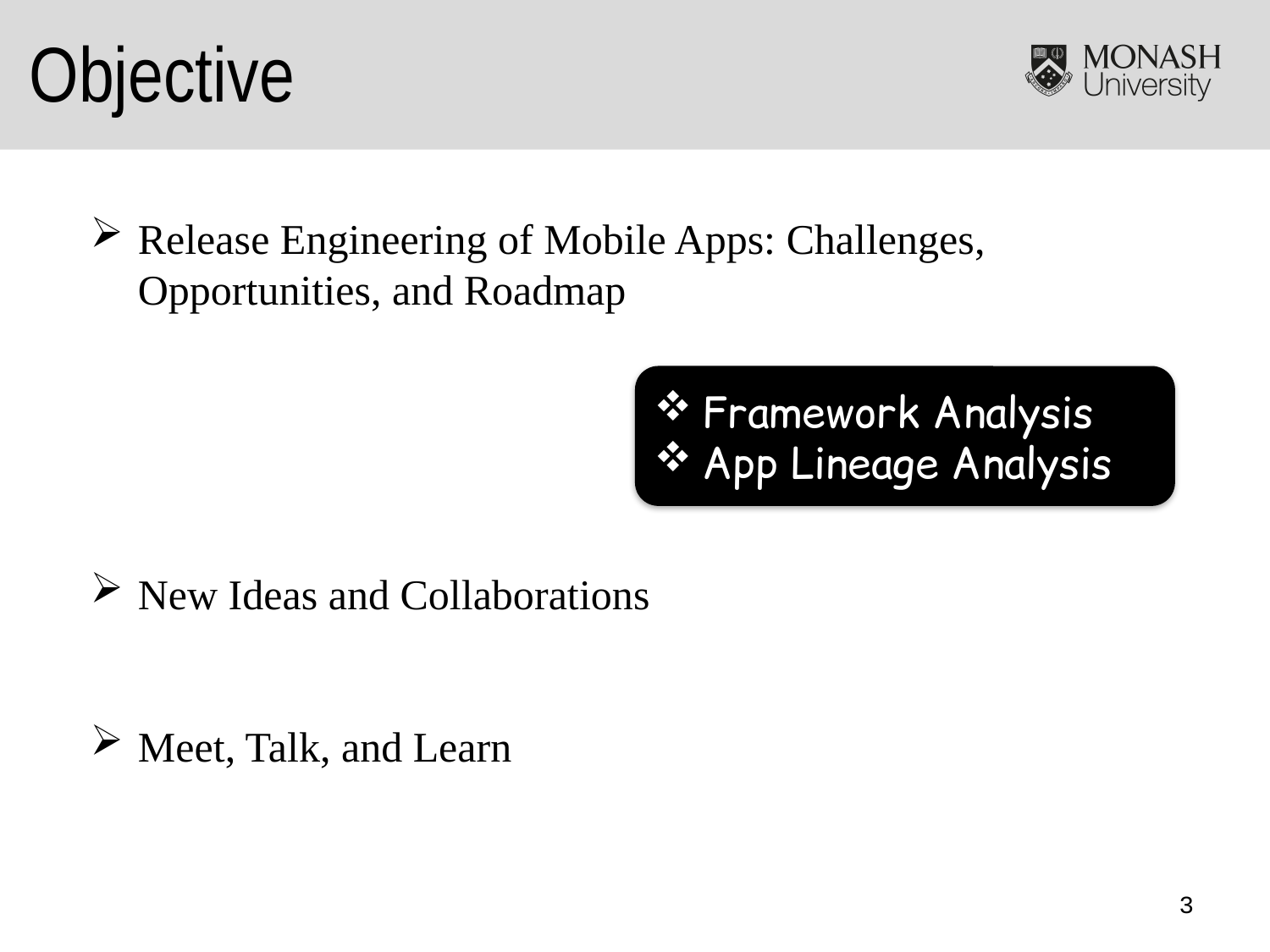

# Objective
Release Engineering of Mobile Apps: Challenges, Opportunities, and Roadmap

New Ideas and Collaborations

Meet, Talk, and Learn
Framework Analysis
App Lineage Analysis
3